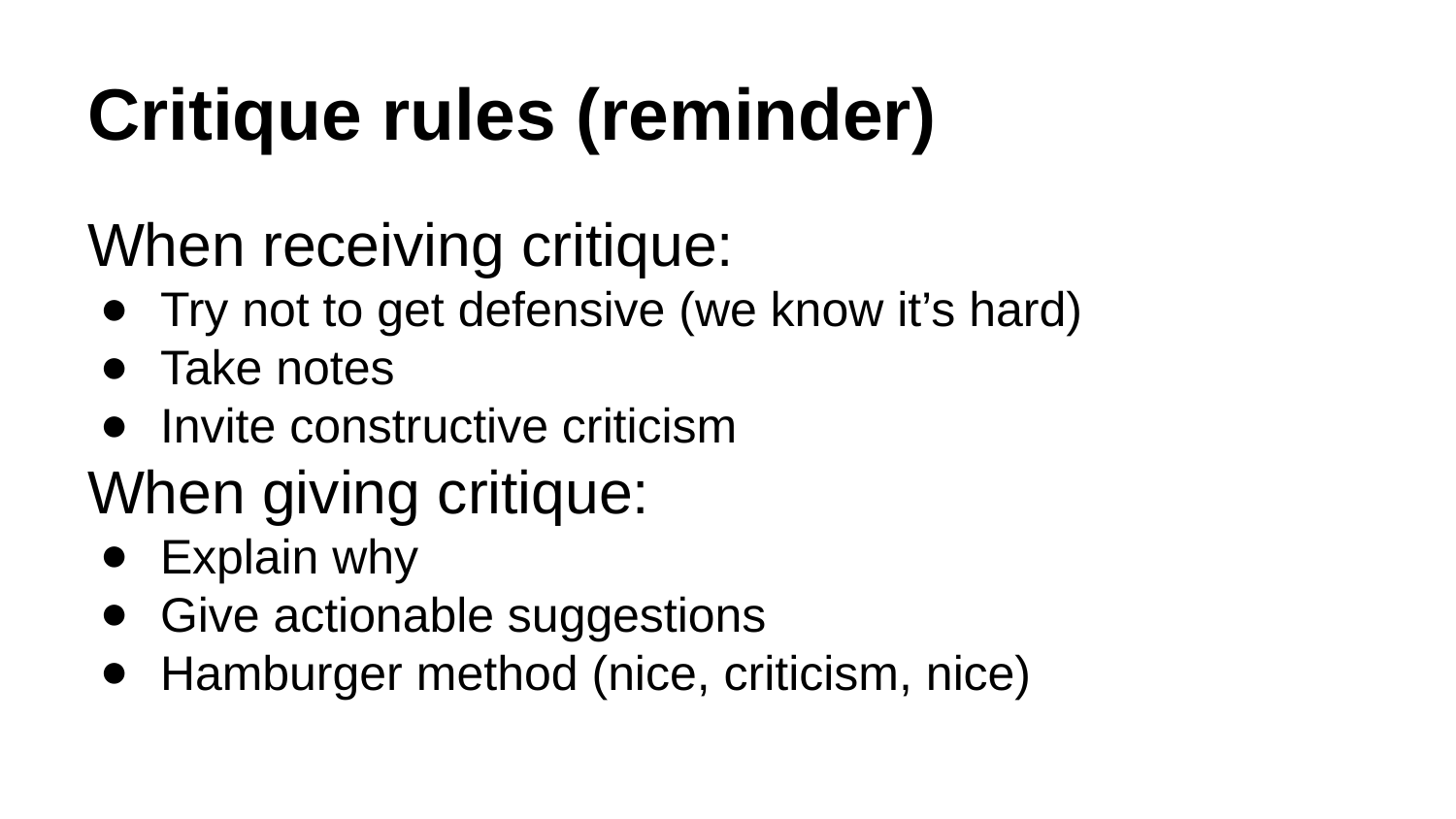

# Critique rules (reminder)
When receiving critique:
Try not to get defensive (we know it’s hard)
Take notes
Invite constructive criticism
When giving critique:
Explain why
Give actionable suggestions
Hamburger method (nice, criticism, nice)